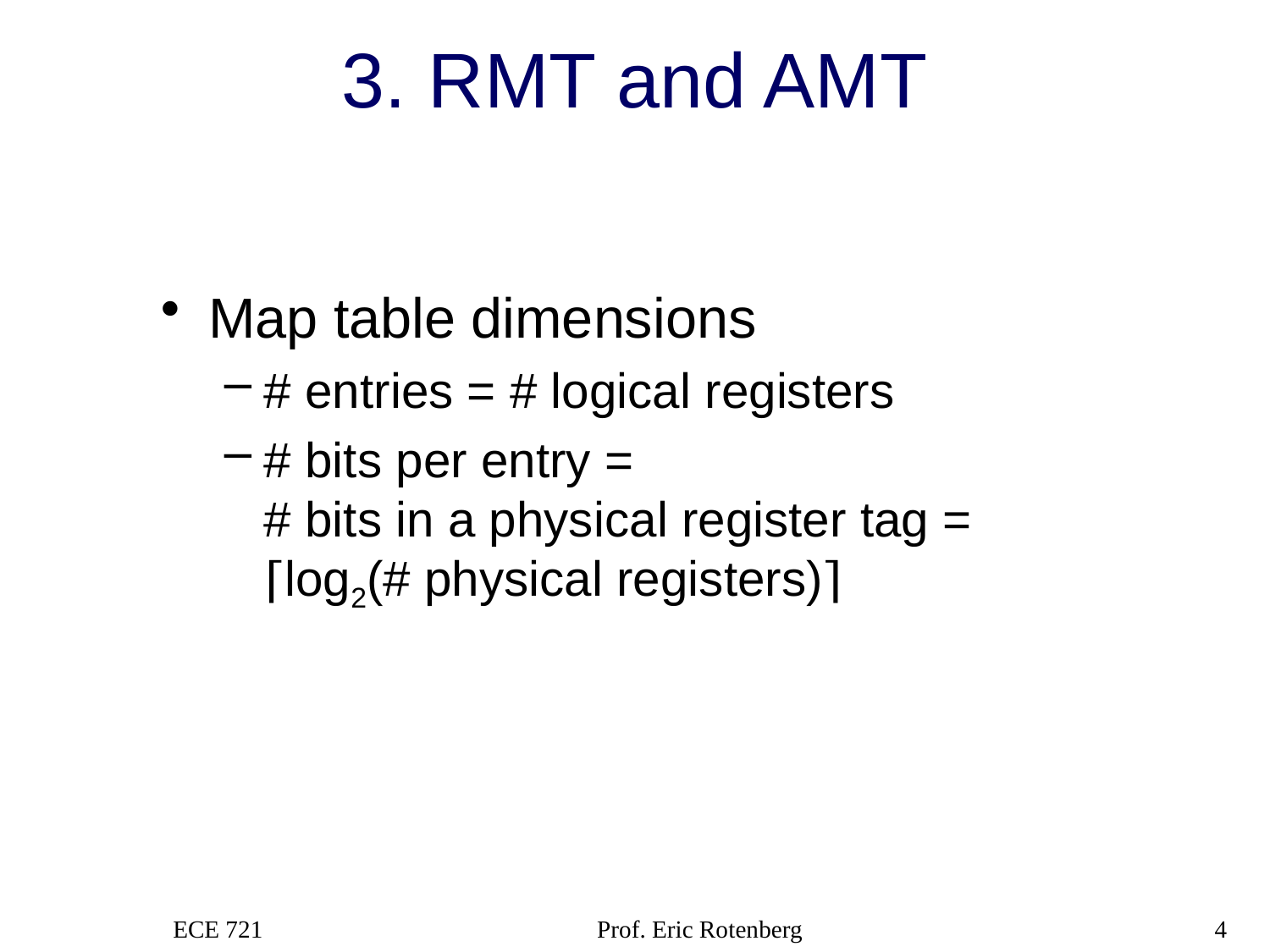

# 3. RMT and AMT
Map table dimensions
# entries = # logical registers
# bits per entry = # bits in a physical register tag = ⌈log2(# physical registers)⌉
ECE 721
Prof. Eric Rotenberg
4